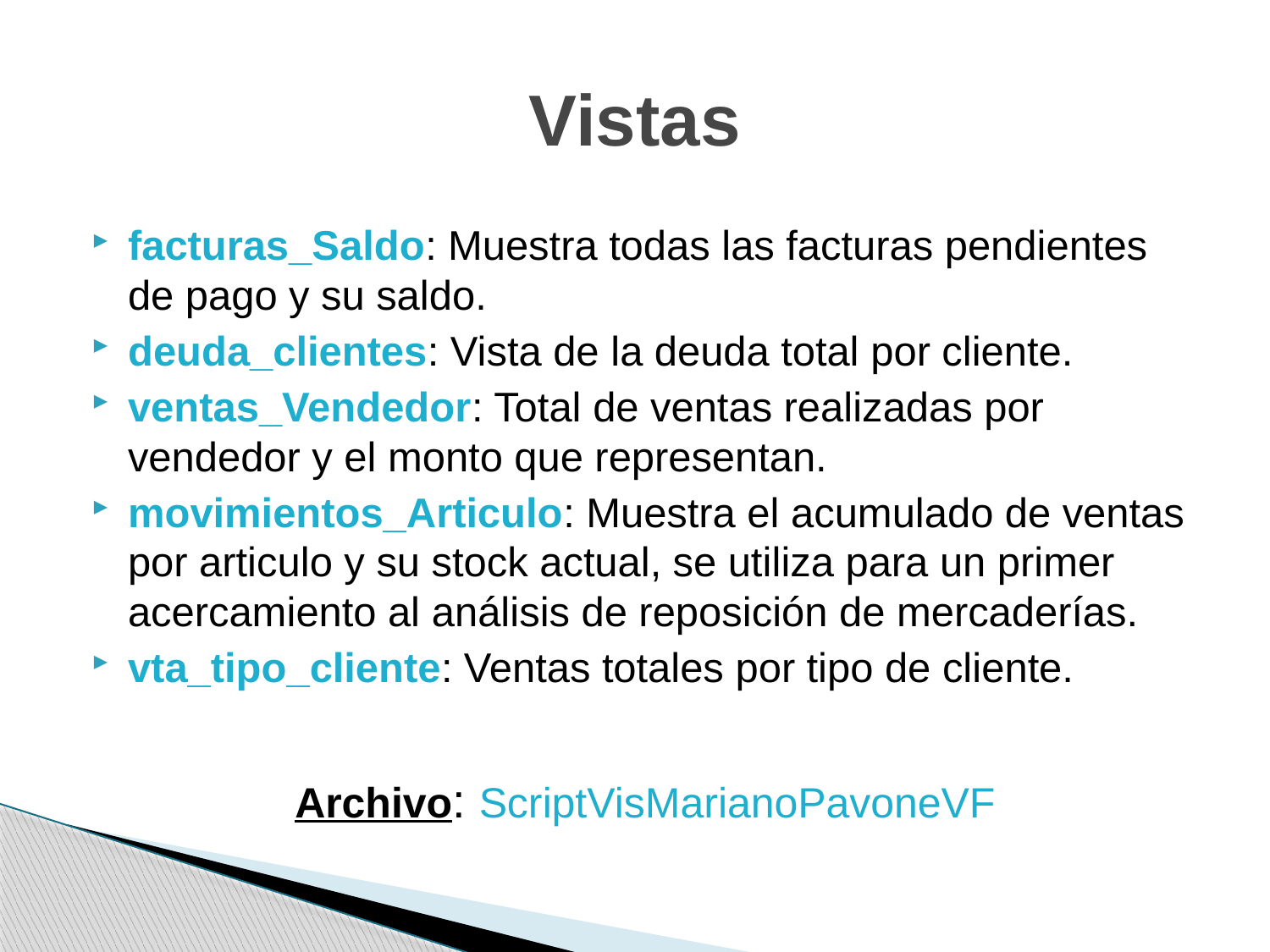

# Vistas
facturas_Saldo: Muestra todas las facturas pendientes de pago y su saldo.
deuda_clientes: Vista de la deuda total por cliente.
ventas_Vendedor: Total de ventas realizadas por vendedor y el monto que representan.
movimientos_Articulo: Muestra el acumulado de ventas por articulo y su stock actual, se utiliza para un primer acercamiento al análisis de reposición de mercaderías.
vta_tipo_cliente: Ventas totales por tipo de cliente.
Archivo: ScriptVisMarianoPavoneVF